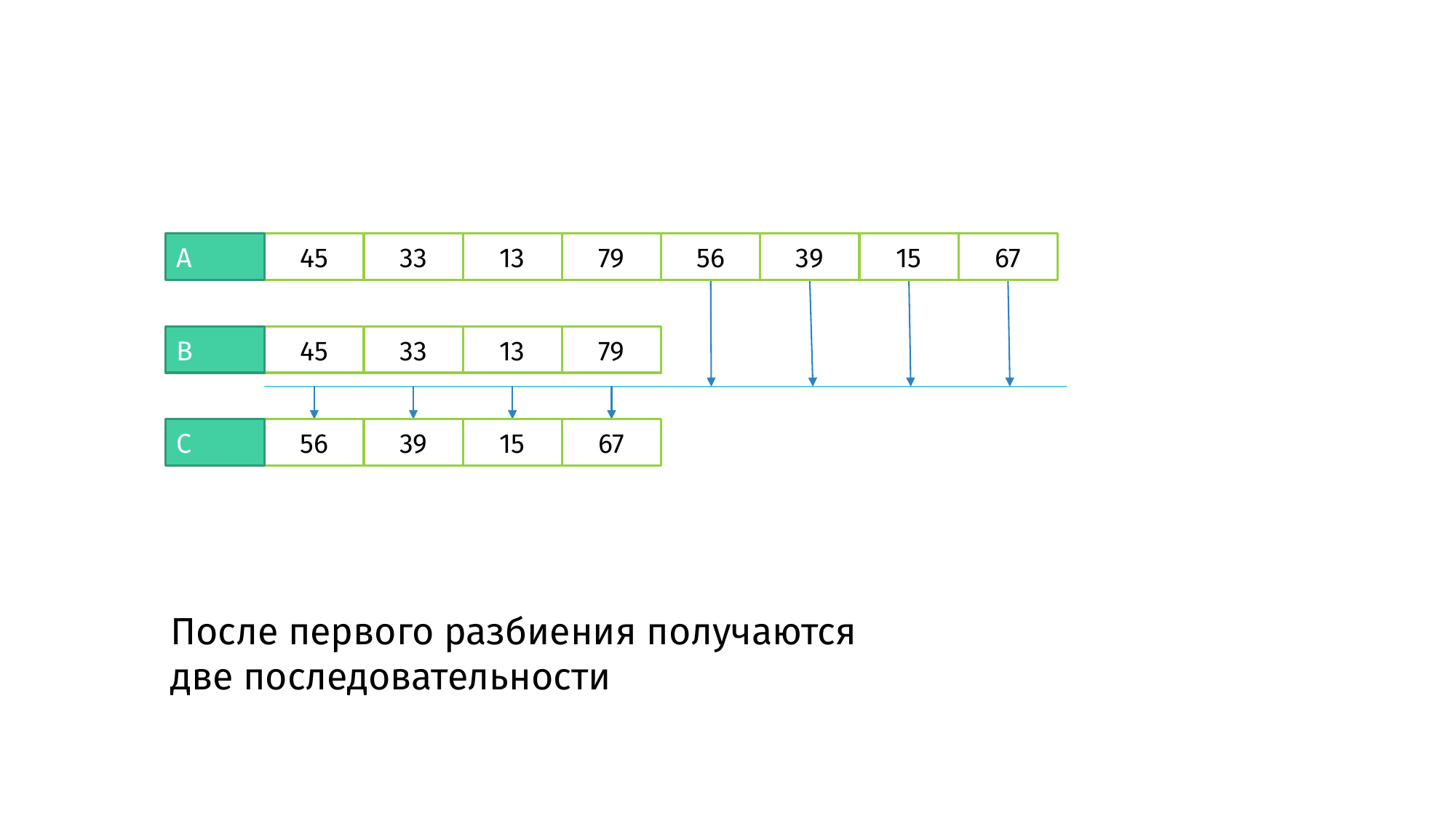

A
67
79
56
39
15
13
33
45
B
79
13
33
45
C
67
15
39
56
После первого разбиения получаются
две последовательности